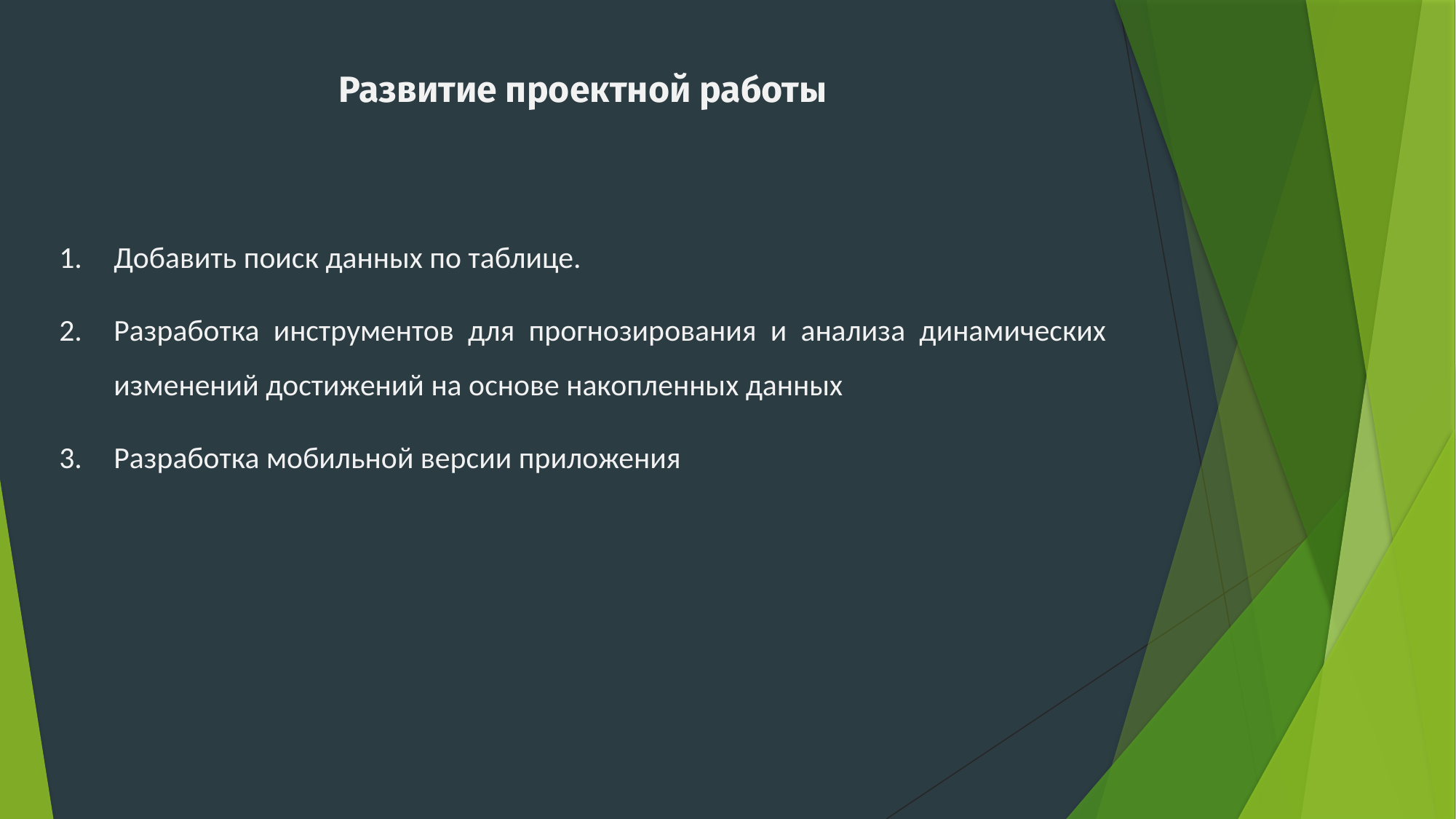

Развитие проектной работы

Добавить поиск данных по таблице.
Разработка инструментов для прогнозирования и анализа динамических изменений достижений на основе накопленных данных
Разработка мобильной версии приложения